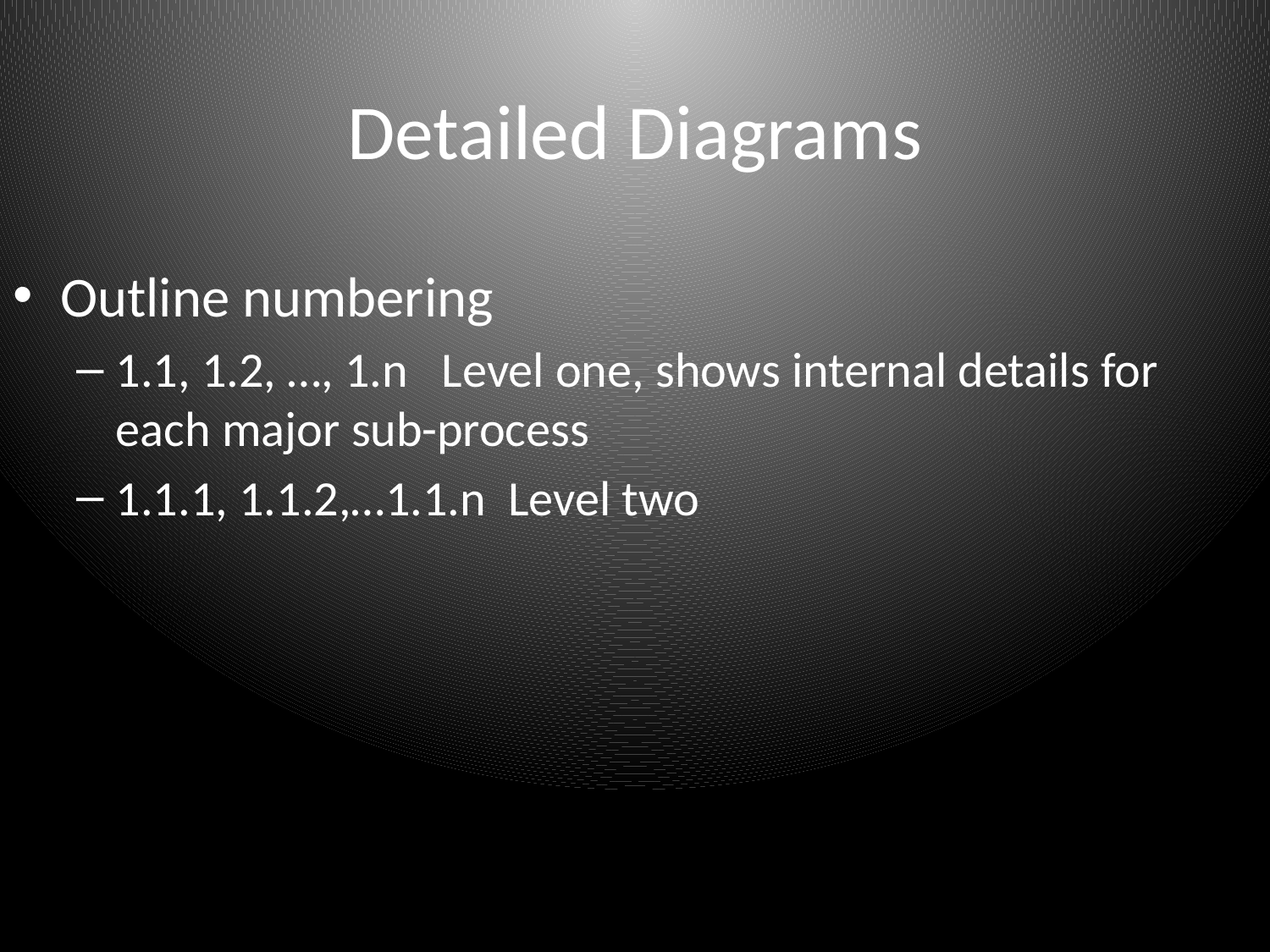

# Detailed Diagrams
Outline numbering
1.1, 1.2, …, 1.n   Level one, shows internal details for each major sub-process
1.1.1, 1.1.2,…1.1.n  Level two